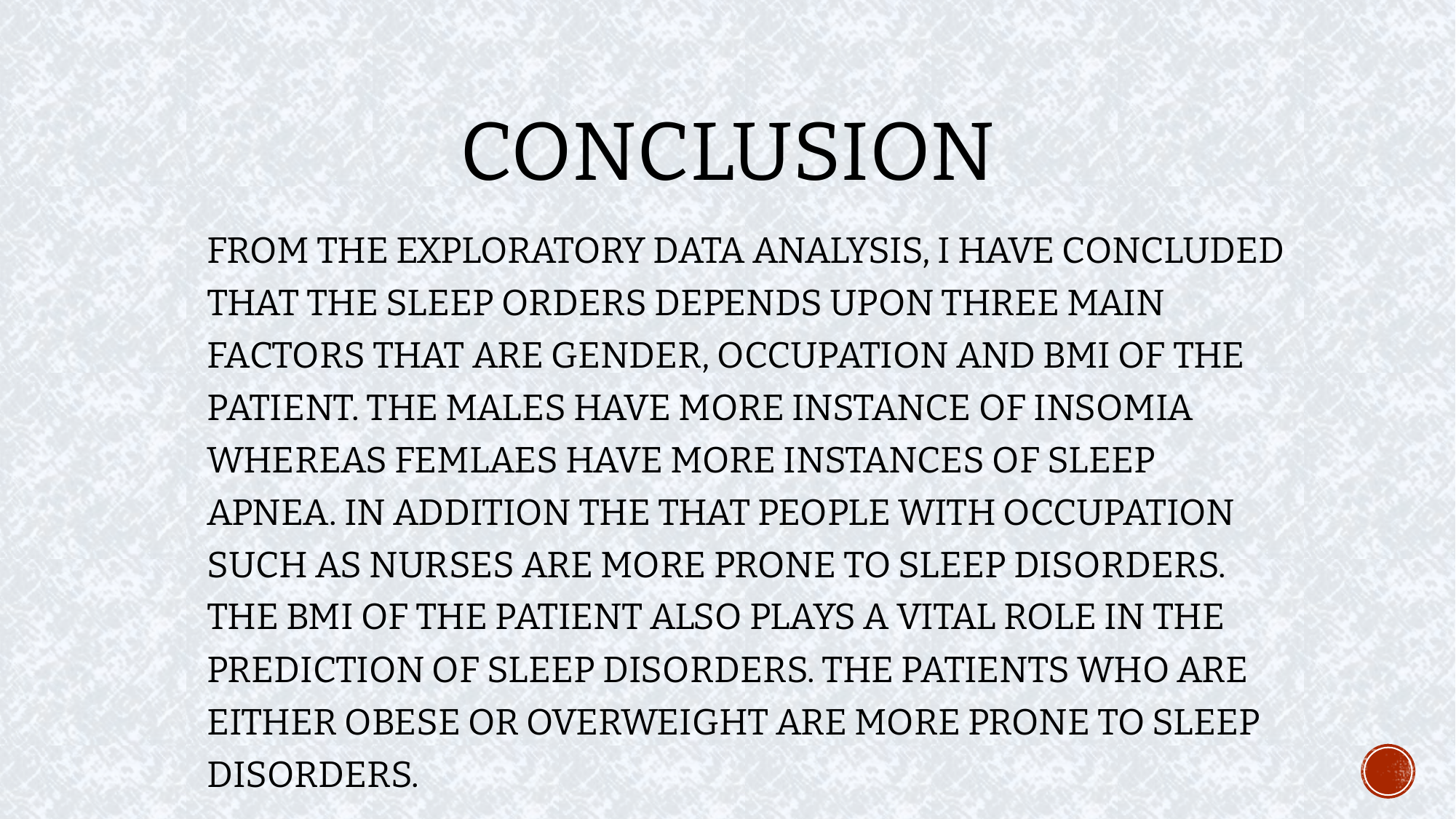

# CONCLUSION
FROM THE EXPLORATORY DATA ANALYSIS, I HAVE CONCLUDED THAT THE SLEEP ORDERS DEPENDS UPON THREE MAIN FACTORS THAT ARE GENDER, OCCUPATION AND BMI OF THE PATIENT. THE MALES HAVE MORE INSTANCE OF INSOMIA WHEREAS FEMLAES HAVE MORE INSTANCES OF SLEEP APNEA. IN ADDITION THE THAT PEOPLE WITH OCCUPATION SUCH AS NURSES ARE MORE PRONE TO SLEEP DISORDERS. THE BMI OF THE PATIENT ALSO PLAYS A VITAL ROLE IN THE PREDICTION OF SLEEP DISORDERS. THE PATIENTS WHO ARE EITHER OBESE OR OVERWEIGHT ARE MORE PRONE TO SLEEP DISORDERS.